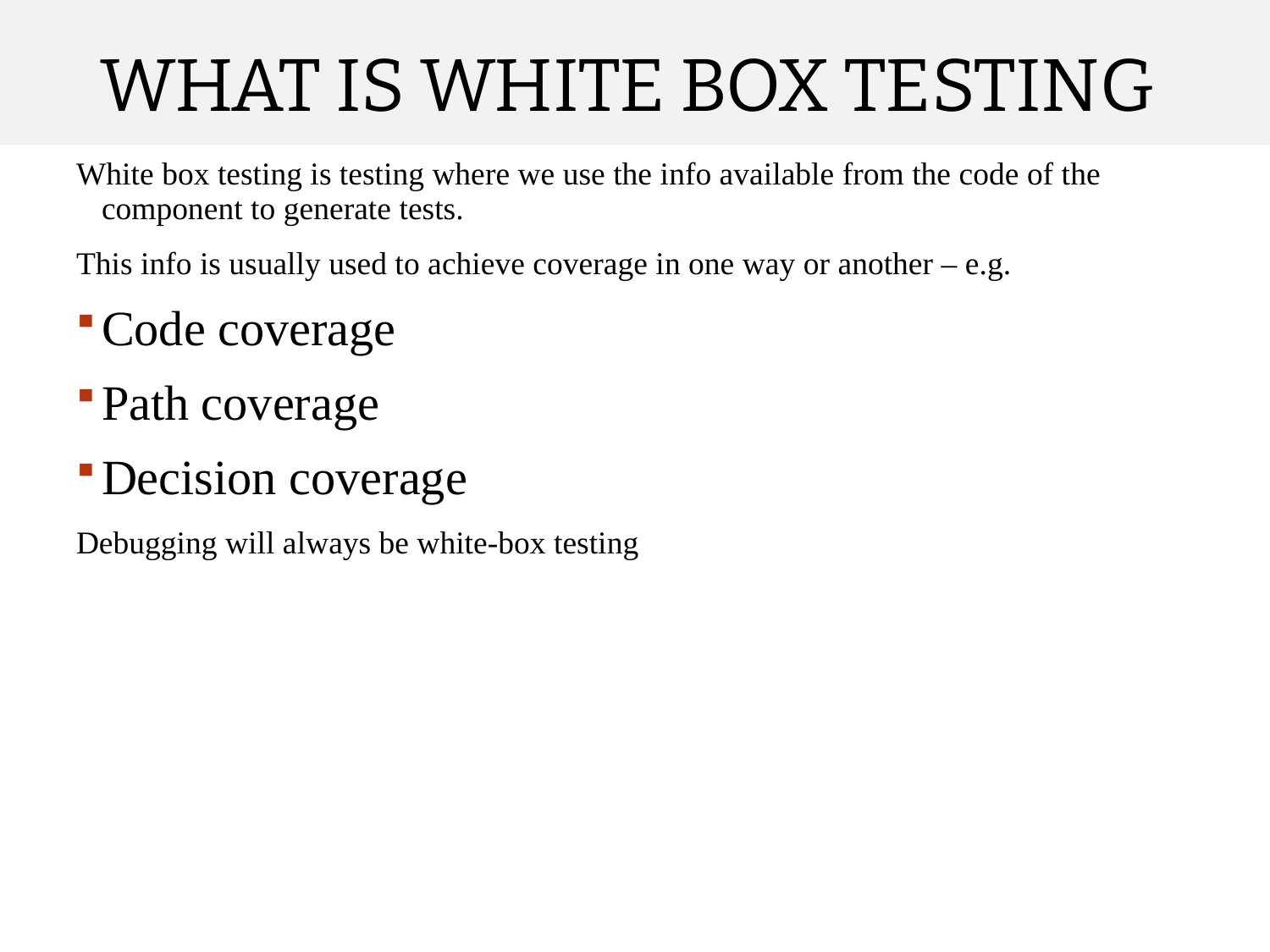

# What is White Box testing
White box testing is testing where we use the info available from the code of the component to generate tests.
This info is usually used to achieve coverage in one way or another – e.g.
Code coverage
Path coverage
Decision coverage
Debugging will always be white-box testing